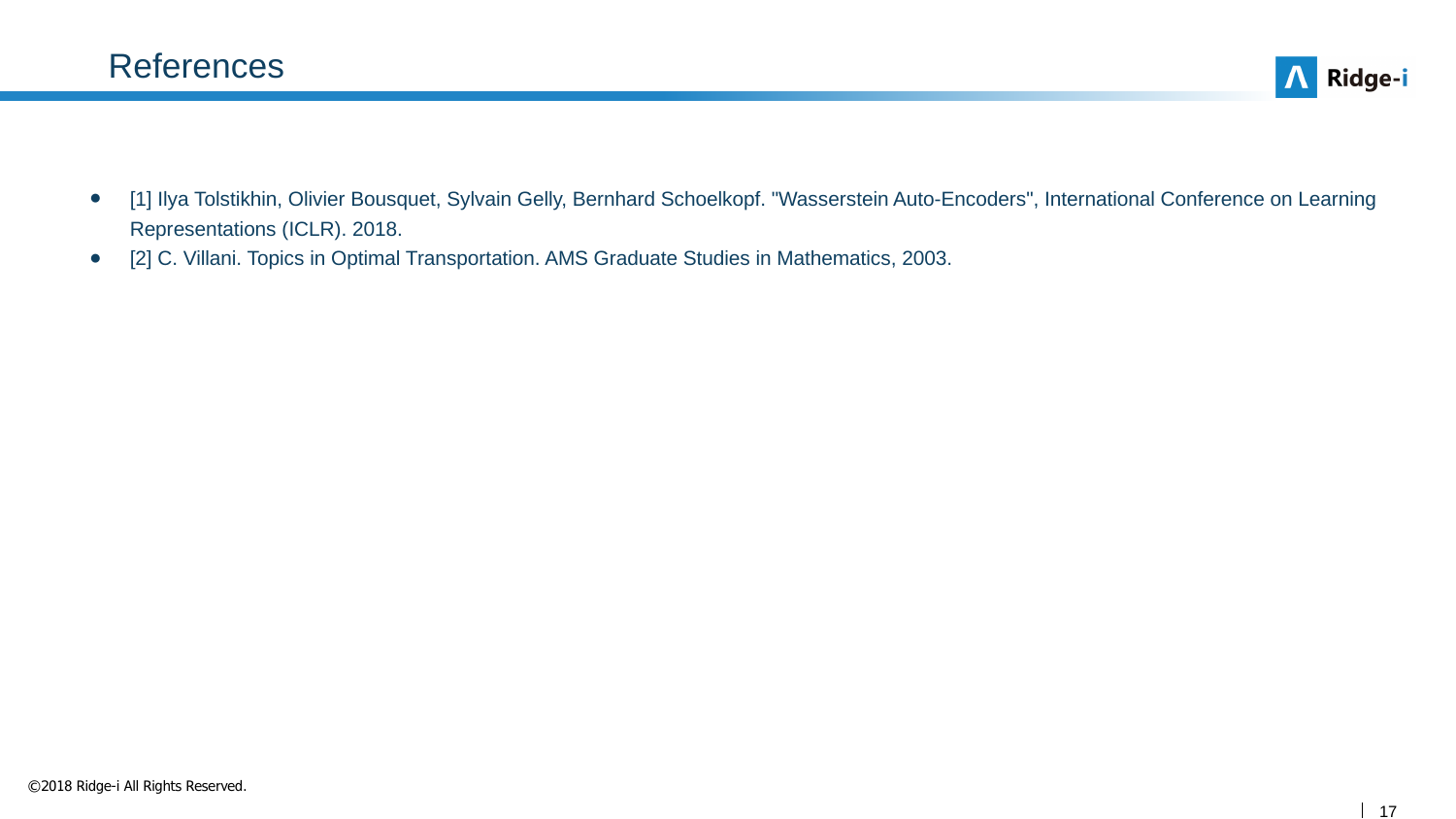

# References
[1] Ilya Tolstikhin, Olivier Bousquet, Sylvain Gelly, Bernhard Schoelkopf. "Wasserstein Auto-Encoders", International Conference on Learning Representations (ICLR). 2018.
[2] C. Villani. Topics in Optimal Transportation. AMS Graduate Studies in Mathematics, 2003.